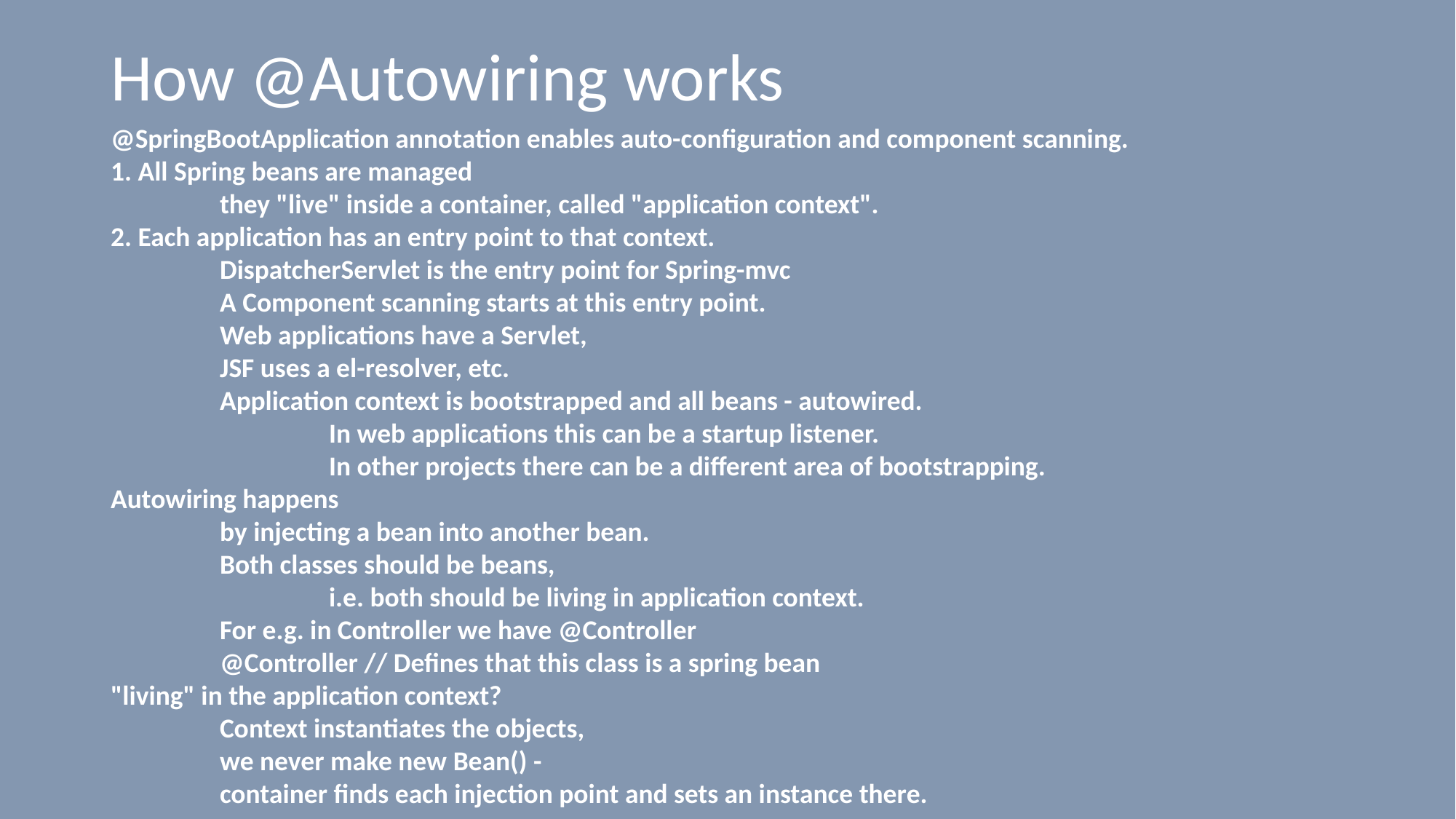

# How @Autowiring works
@SpringBootApplication annotation enables auto-configuration and component scanning.
1. All Spring beans are managed
	they "live" inside a container, called "application context".
2. Each application has an entry point to that context.
	DispatcherServlet is the entry point for Spring-mvc
	A Component scanning starts at this entry point.
	Web applications have a Servlet,
	JSF uses a el-resolver, etc.
	Application context is bootstrapped and all beans - autowired.
		In web applications this can be a startup listener.
		In other projects there can be a different area of bootstrapping.
Autowiring happens
	by injecting a bean into another bean.
	Both classes should be beans,
		i.e. both should be living in application context.
For e.g. in Controller we have @Controller
@Controller // Defines that this class is a spring bean
"living" in the application context?
	Context instantiates the objects,
	we never make new Bean() -
	container finds each injection point and sets an instance there.